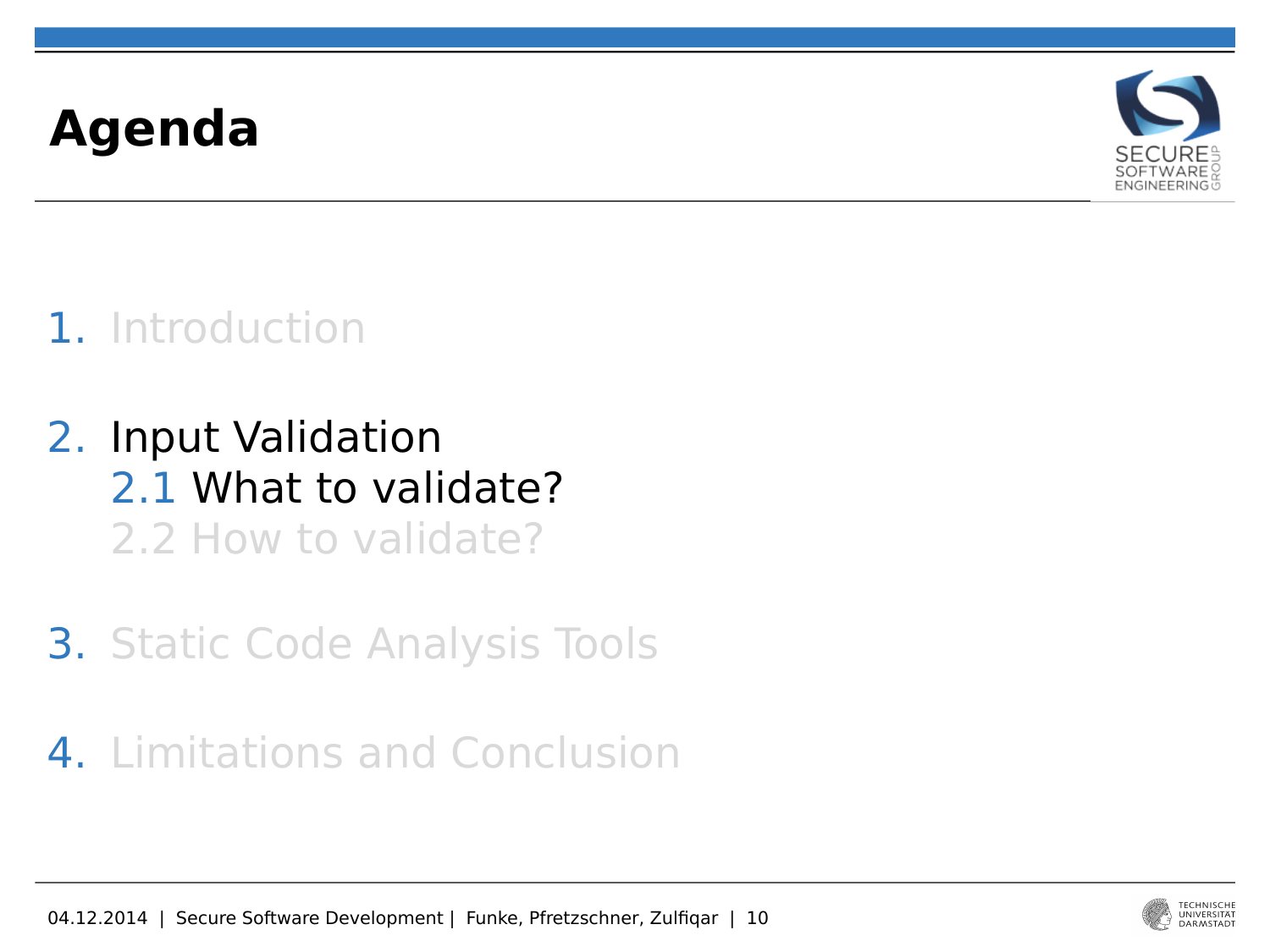

# Agenda

Introduction
Input Validation
2.1 What to validate?
2.2 How to validate?
Static Code Analysis Tools
Limitations and Conclusion